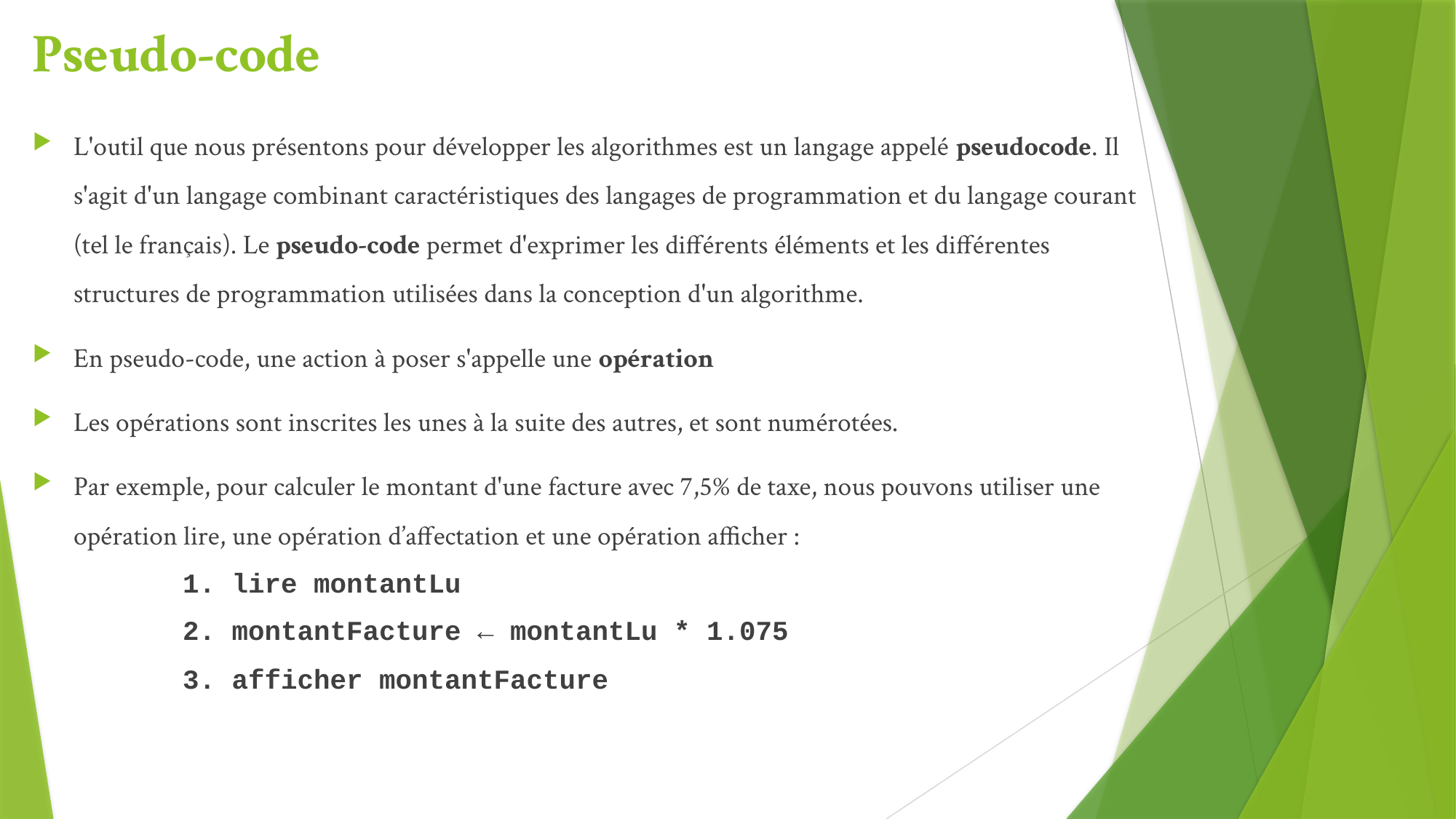

# Pseudo-code
L'outil que nous présentons pour développer les algorithmes est un langage appelé pseudocode. Il s'agit d'un langage combinant caractéristiques des langages de programmation et du langage courant (tel le français). Le pseudo-code permet d'exprimer les différents éléments et les différentes structures de programmation utilisées dans la conception d'un algorithme.
En pseudo-code, une action à poser s'appelle une opération
Les opérations sont inscrites les unes à la suite des autres, et sont numérotées.
Par exemple, pour calculer le montant d'une facture avec 7,5% de taxe, nous pouvons utiliser une opération lire, une opération d’affectation et une opération afficher :
1. lire montantLu
2. montantFacture ← montantLu * 1.075
3. afficher montantFacture